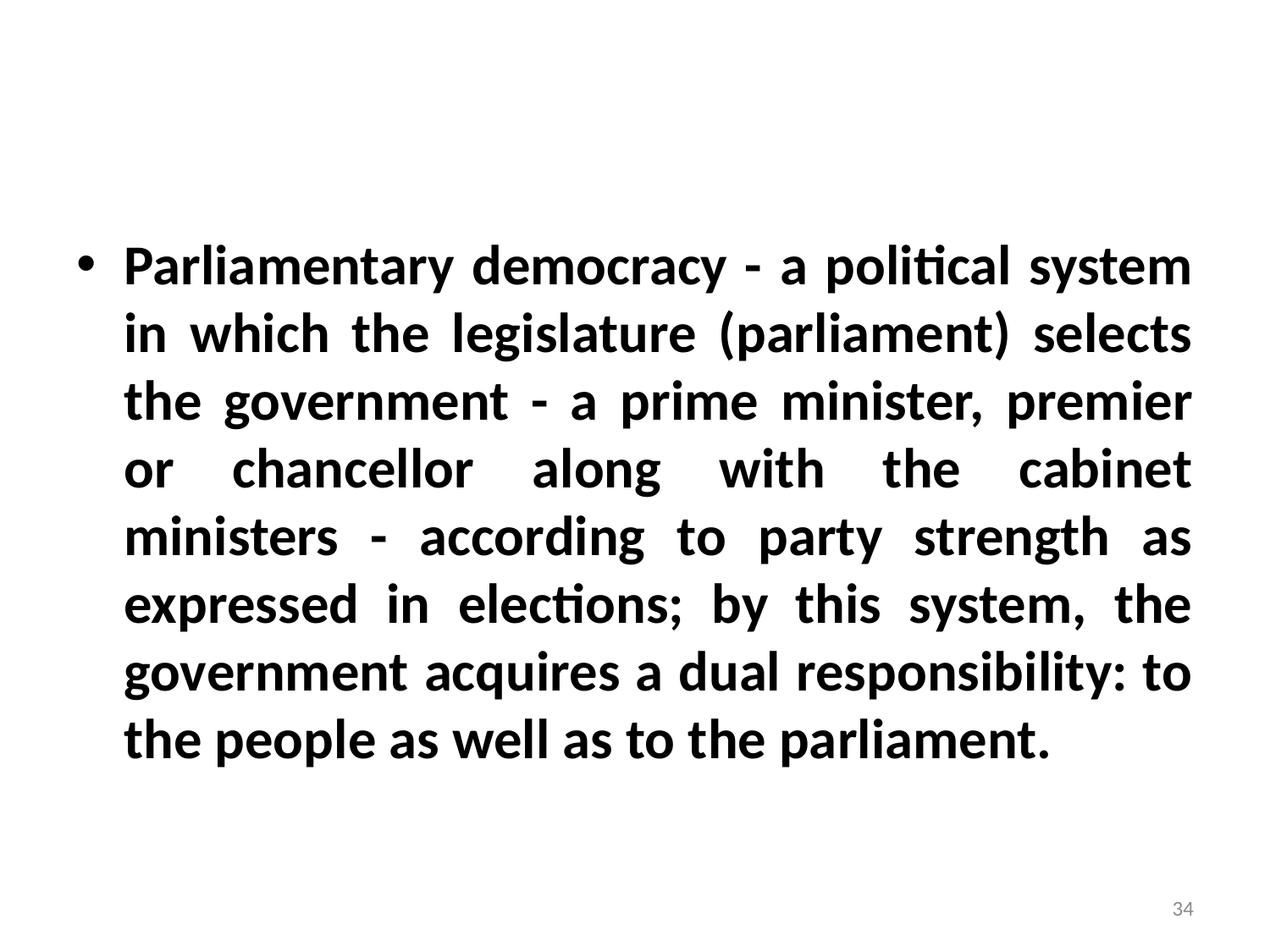

#
Parliamentary democracy - a political system in which the legislature (parliament) selects the government - a prime minister, premier or chancellor along with the cabinet ministers - according to party strength as expressed in elections; by this system, the government acquires a dual responsibility: to the people as well as to the parliament.

34